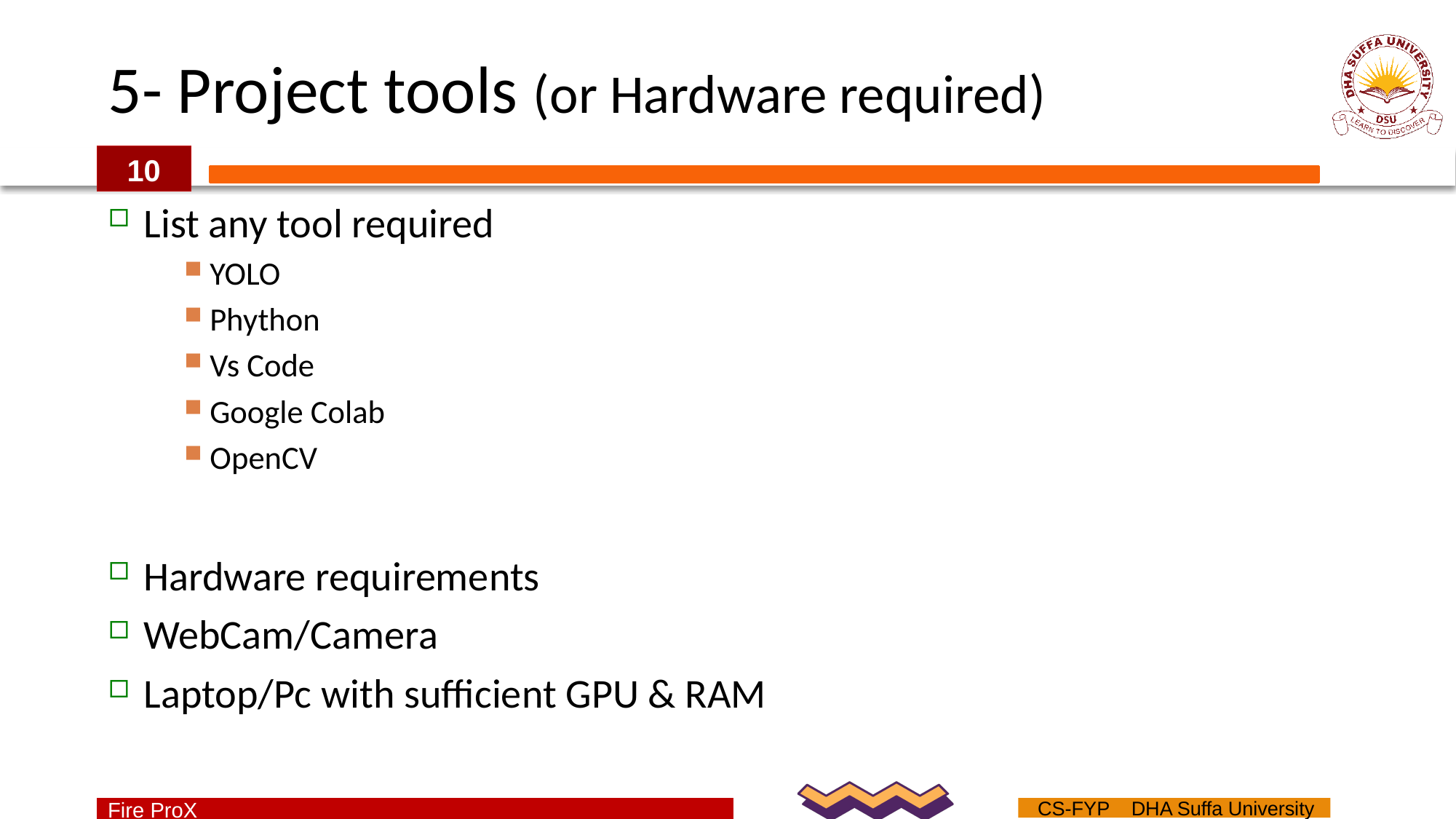

# 5- Project tools (or Hardware required)
10
List any tool required
YOLO
Phython
Vs Code
Google Colab
OpenCV

Hardware requirements
WebCam/Camera
Laptop/Pc with sufficient GPU & RAM

Fire ProX
CS-FYP    DHA Suffa University